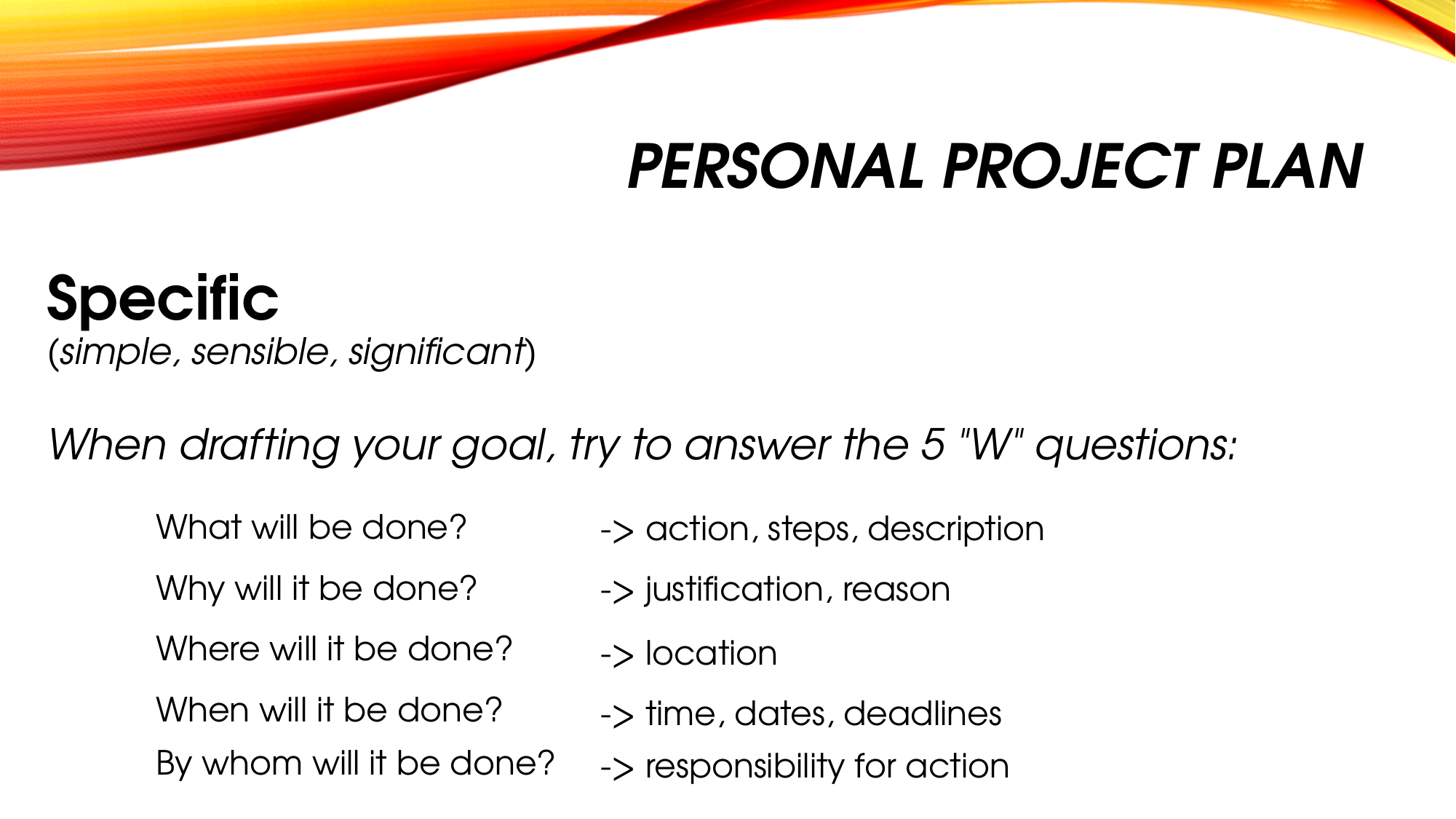

# Personal project plan
Specific
(simple, sensible, significant)
When drafting your goal, try to answer the 5 "W" questions:
	What will be done?
	Why will it be done?
	Where will it be done?
	When will it be done?
	By whom will it be done?
-> action, steps, description
-> justification, reason
-> location
-> time, dates, deadlines
-> responsibility for action